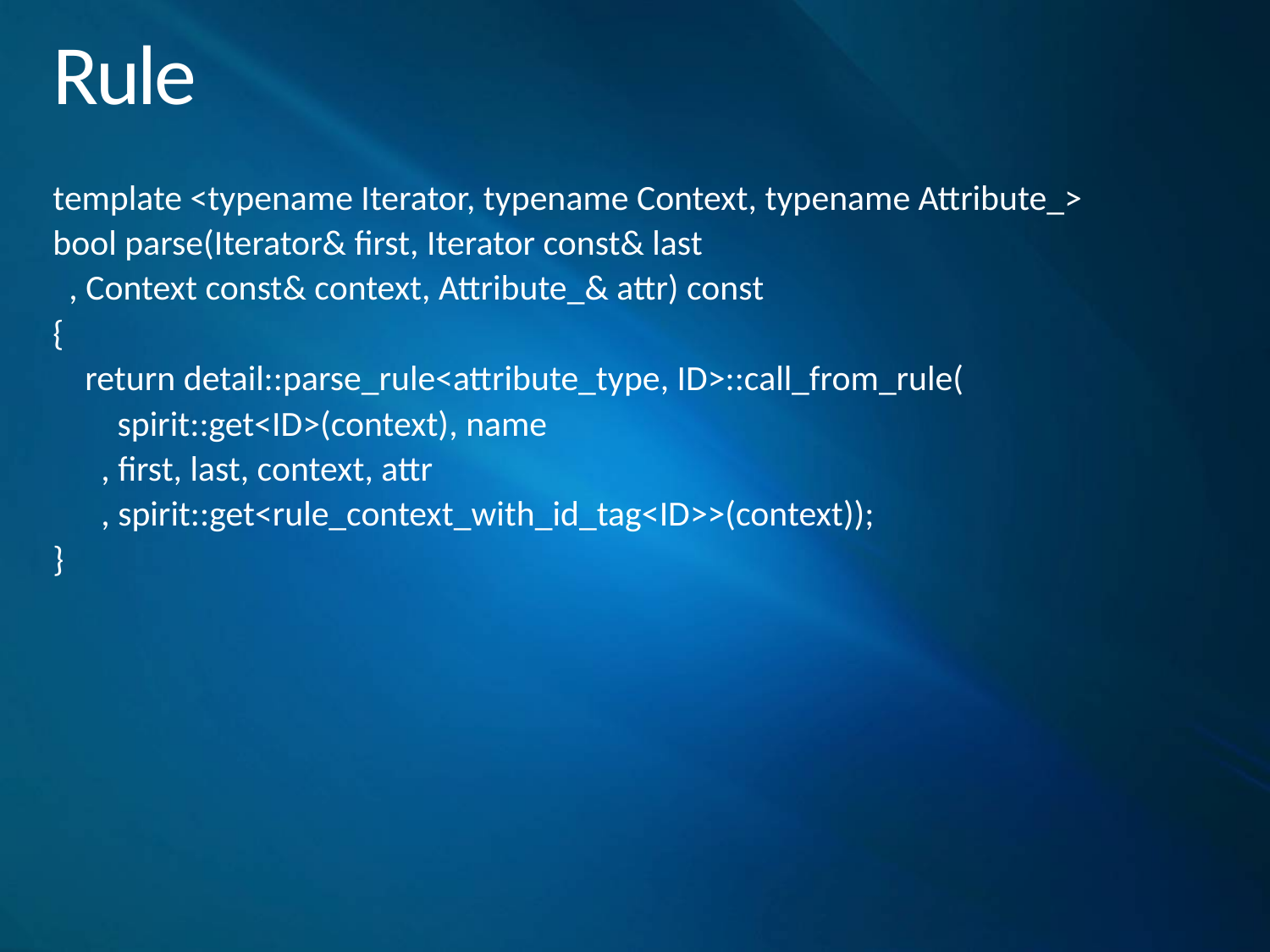

# Rule
template <typename Iterator, typename Context, typename Attribute_>
bool parse(Iterator& first, Iterator const& last
  , Context const& context, Attribute_& attr) const
{
    return detail::parse_rule<attribute_type, ID>::call_from_rule(
        spirit::get<ID>(context), name
      , first, last, context, attr
      , spirit::get<rule_context_with_id_tag<ID>>(context));
}